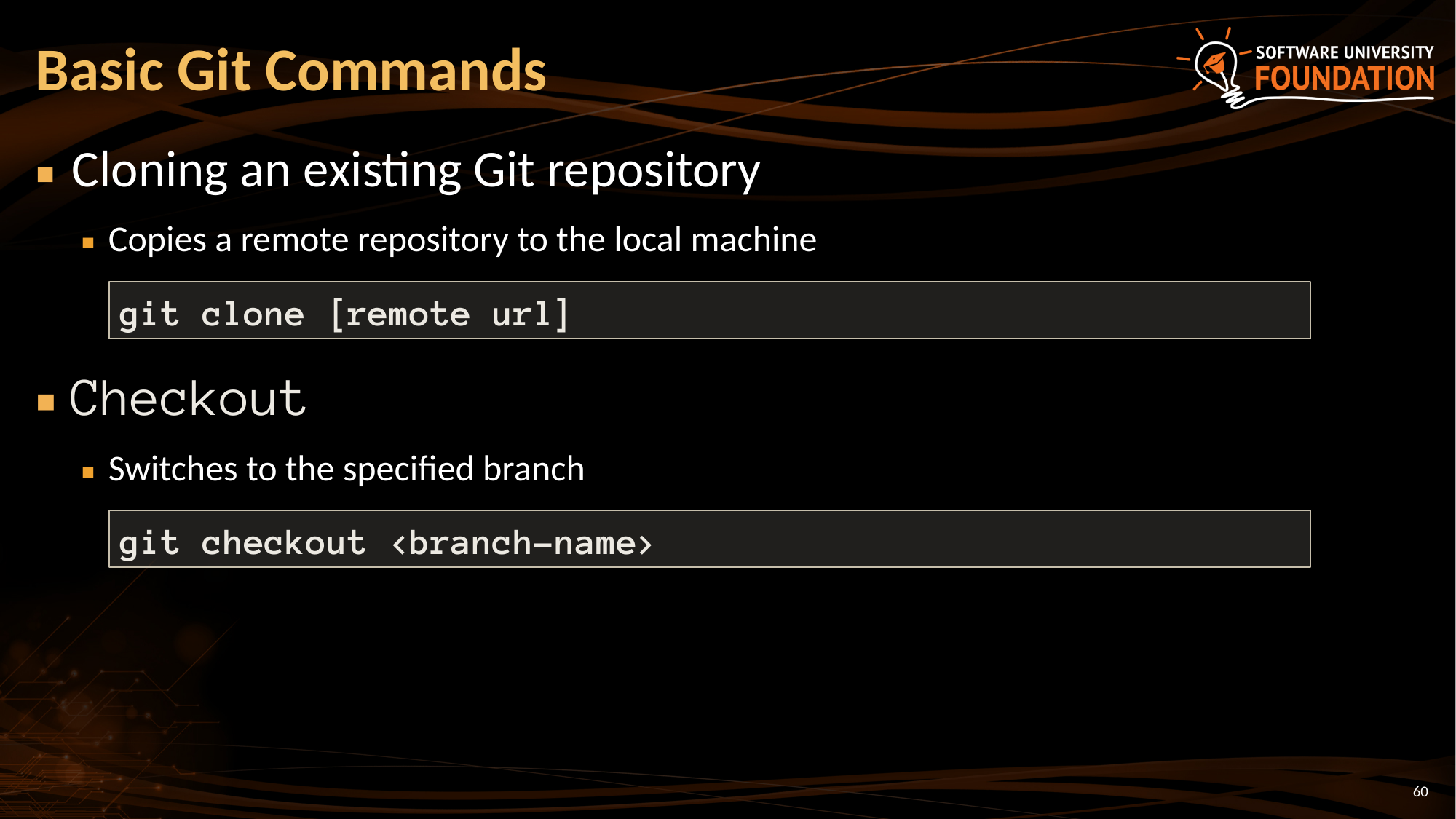

# Basic Git Commands
Cloning an existing Git repository
Copies a remote repository to the local machine

Checkout
Switches to the specified branch

git clone [remote url]
git checkout <branch-name>
60